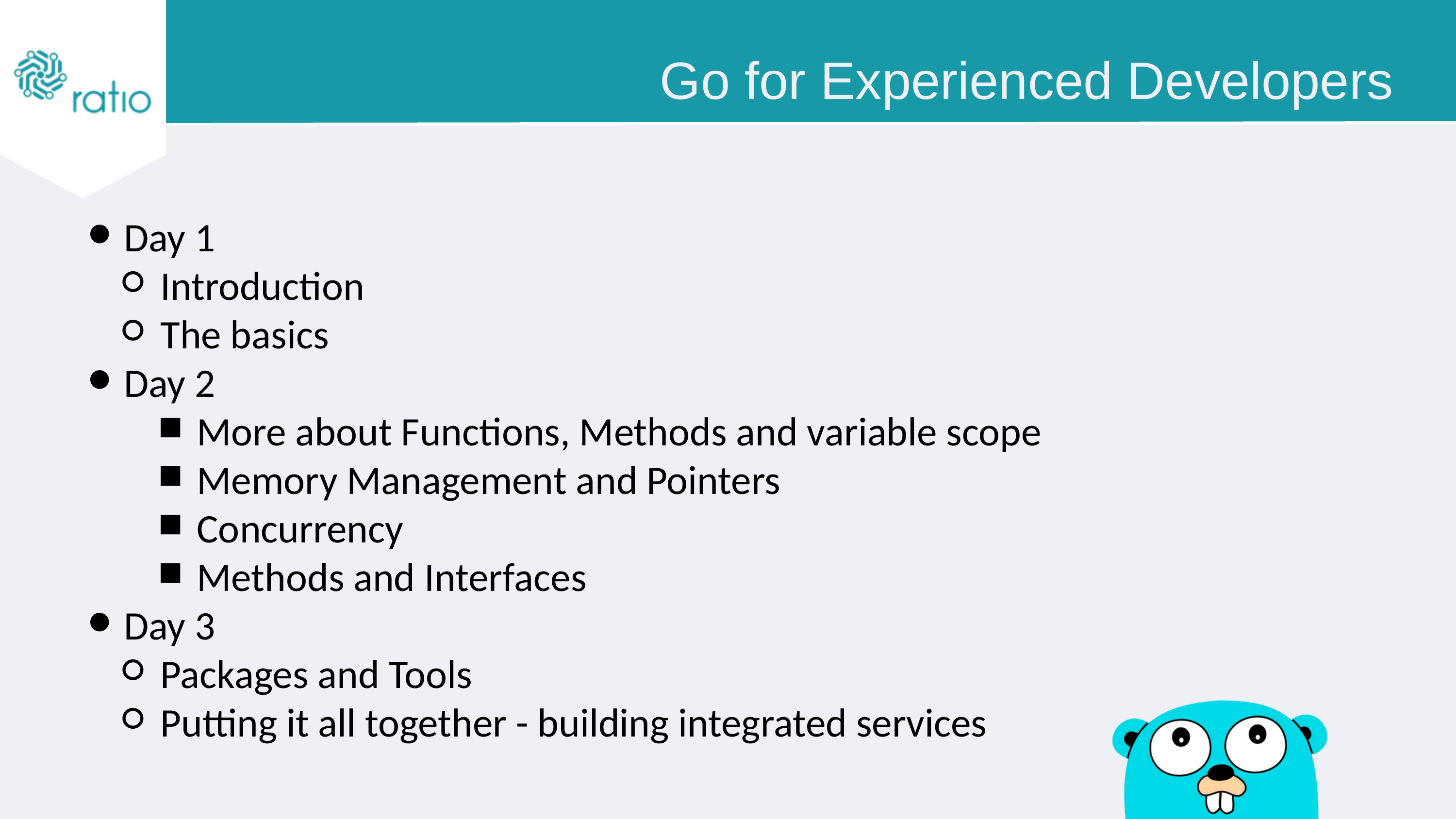

Go for Experienced Developers

Day 1
Introduction
The basics
Day 2
More about Functions, Methods and variable scope
Memory Management and Pointers
Concurrency
Methods and Interfaces
Day 3
Packages and Tools
Putting it all together - building integrated services